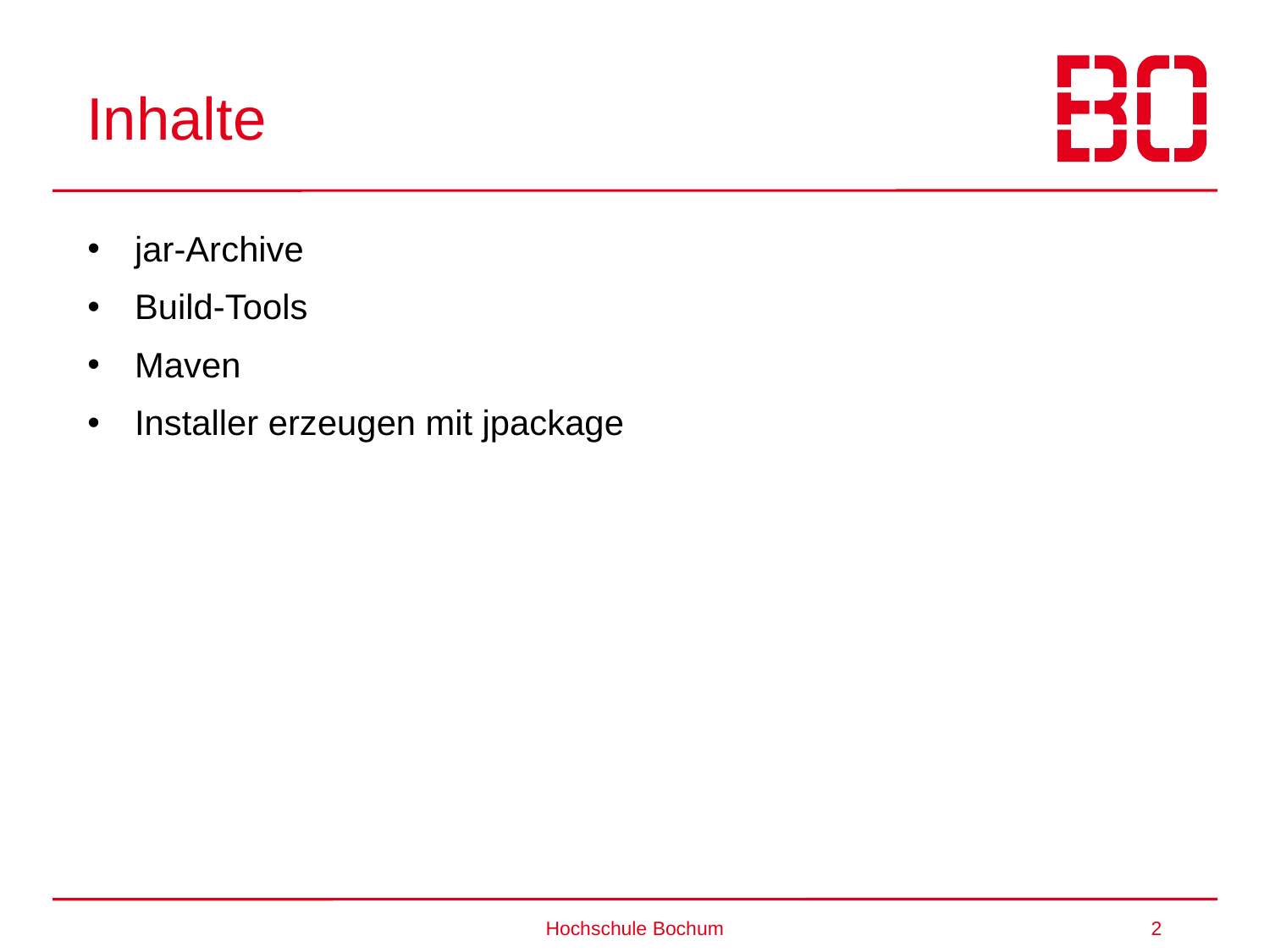

# Inhalte

jar-Archive
Build-Tools
Maven
Installer erzeugen mit jpackage
Hochschule Bochum

2